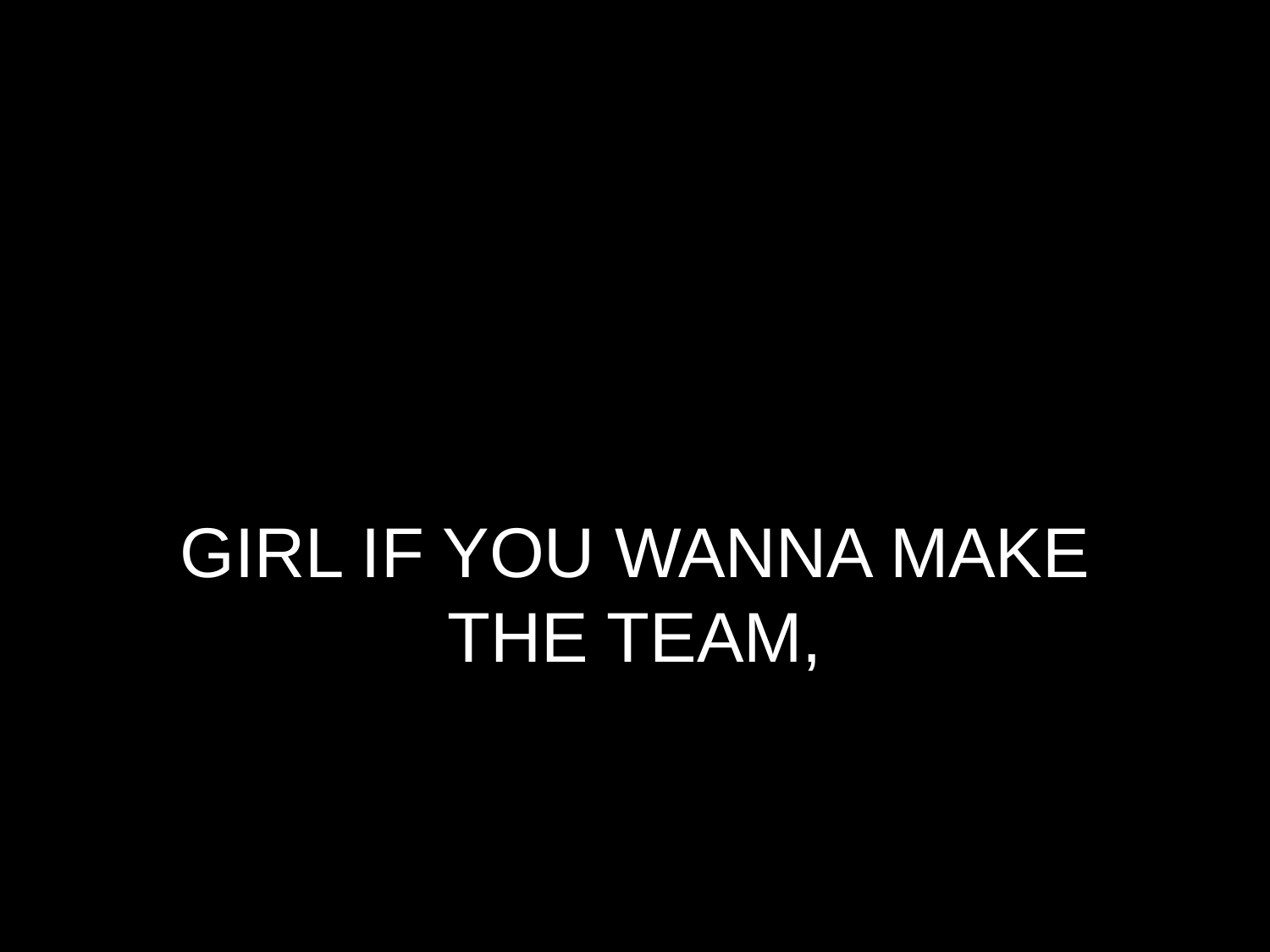

# GIRL IF YOU WANNA MAKE THE TEAM,